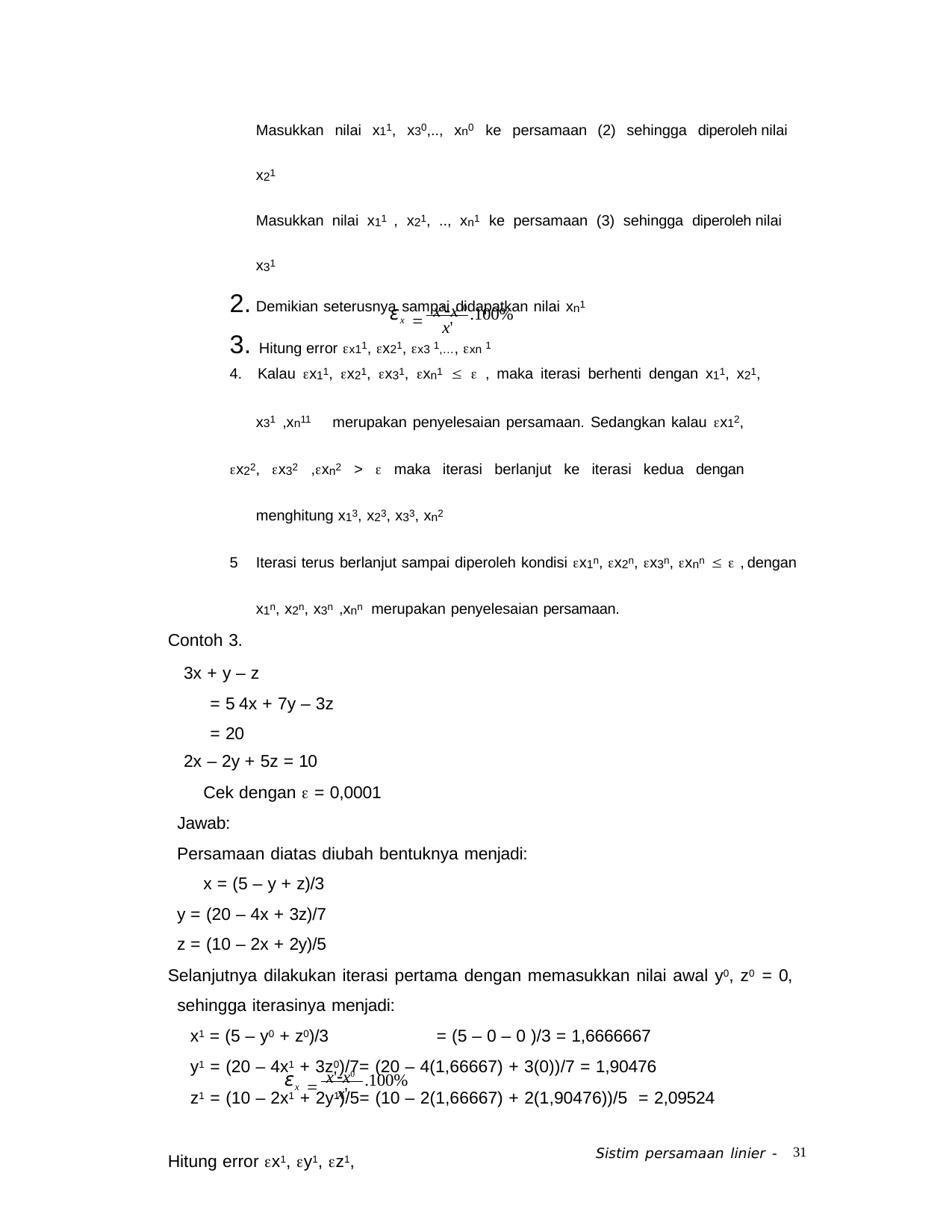

Masukkan nilai x11, x30,.., xn0 ke persamaan (2) sehingga diperoleh nilai x21
Masukkan nilai x11 , x21, .., xn1 ke persamaan (3) sehingga diperoleh nilai x31
Demikian seterusnya sampai didapatkan nilai xn1
Hitung error εx11, εx21, εx3 1,…, εxn 1
= x'−x 0
ε
.100%
x
x'

4. Kalau εx11, εx21, εx31, εxn1 ≤ ε , maka iterasi berhenti dengan x11, x21, x31 ,xn11  merupakan penyelesaian persamaan. Sedangkan kalau εx12,
εx22, εx32 ,εxn2 > ε maka iterasi berlanjut ke iterasi kedua dengan menghitung x13, x23, x33, xn2
5	Iterasi terus berlanjut sampai diperoleh kondisi εx1n, εx2n, εx3n, εxnn ≤ ε , dengan x1n, x2n, x3n ,xnn merupakan penyelesaian persamaan.
Contoh 3.
3x + y – z	= 5 4x + 7y – 3z = 20
2x – 2y + 5z = 10
Cek dengan ε = 0,0001 Jawab:
Persamaan diatas diubah bentuknya menjadi: x = (5 – y + z)/3
y = (20 – 4x + 3z)/7
z = (10 – 2x + 2y)/5
Selanjutnya dilakukan iterasi pertama dengan memasukkan nilai awal y0, z0 = 0, sehingga iterasinya menjadi:
x1 = (5 – y0 + z0)/3	= (5 – 0 – 0 )/3 = 1,6666667
y1 = (20 – 4x1 + 3z0)/7= (20 – 4(1,66667) + 3(0))/7 = 1,90476
z1 = (10 – 2x1 + 2y1)/5= (10 – 2(1,66667) + 2(1,90476))/5 = 2,09524

Hitung error εx1, εy1, εz1,
= x'−x0
ε
.100%
x
x'

31
Sistim persamaan linier -